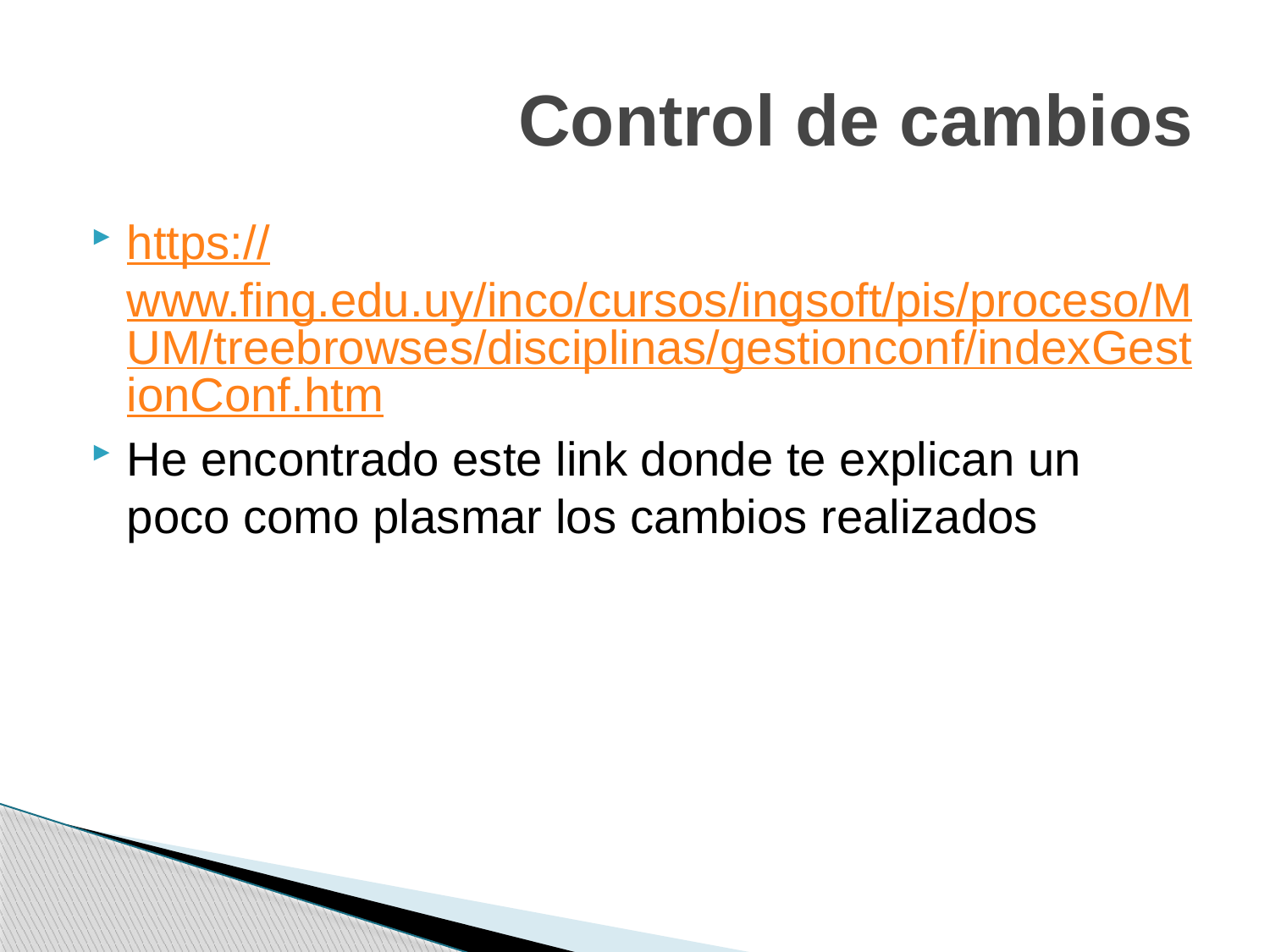

# Control de cambios
https://www.fing.edu.uy/inco/cursos/ingsoft/pis/proceso/MUM/treebrowses/disciplinas/gestionconf/indexGestionConf.htm
He encontrado este link donde te explican un poco como plasmar los cambios realizados